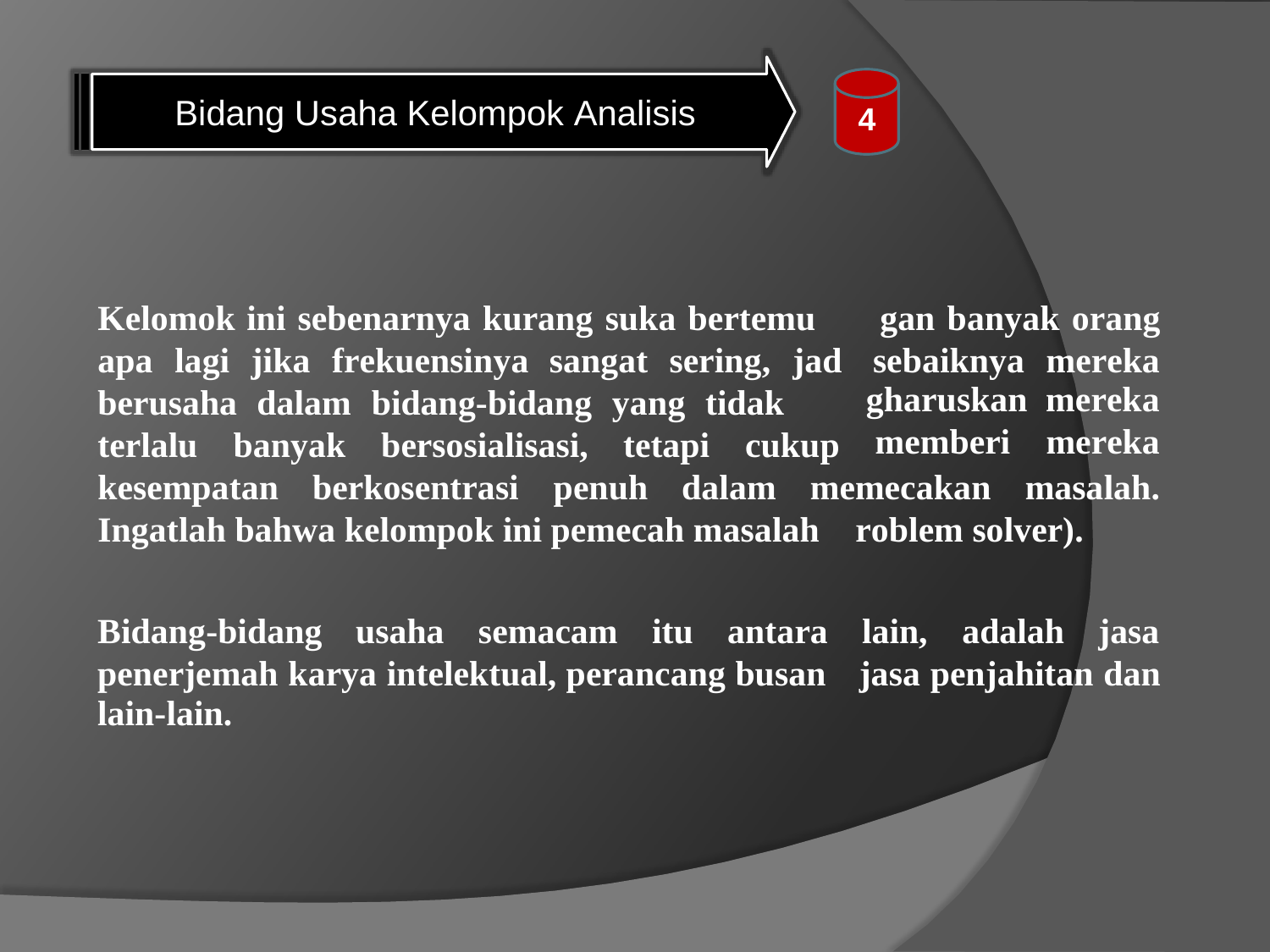

Bidang Usaha Kelompok Analisis
4
Kelomok
ini sebenarnya kurang suka bertemu
gan banyak orang
apa
lagi
jika
frekuensinya
sangat
sering,  jad
sebaiknya
gharuskan
memberi
mereka
mereka
mereka
berusaha
dalam  bidang-bidang  yang  tidak
terlalu
banyak
bersosialisasi,
tetapi
cukup
kesempatan
berkosentrasi   penuh
dalam
memecakan
masalah.
Ingatlah bahwa kelompok ini pemecah masalah
roblem solver).
Bidang-bidang
usaha
semacam
itu
antara
lain,
adalah
jasa

penerjemah karya intelektual, perancang busan
lain-lain.
jasa penjahitan dan